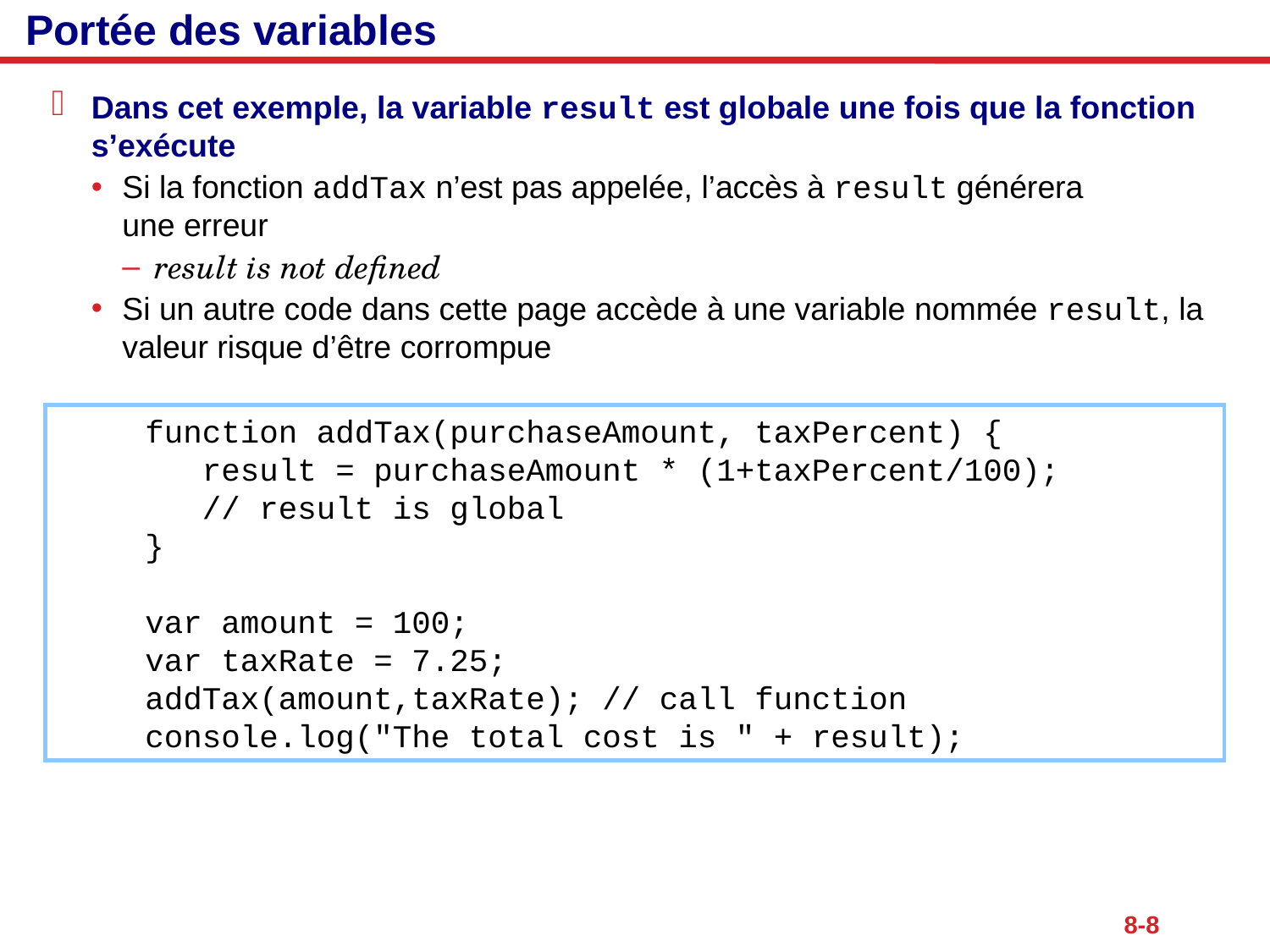

# Portée des variables
Dans cet exemple, la variable result est globale une fois que la fonction s’exécute
Si la fonction addTax n’est pas appelée, l’accès à result générera
une erreur
result is not defined
Si un autre code dans cette page accède à une variable nommée result, la valeur risque d’être corrompue
function addTax(purchaseAmount, taxPercent) {
   result = purchaseAmount * (1+taxPercent/100);
   // result is global
}

var amount = 100;
var taxRate = 7.25;
addTax(amount,taxRate); // call function
console.log("The total cost is " + result);